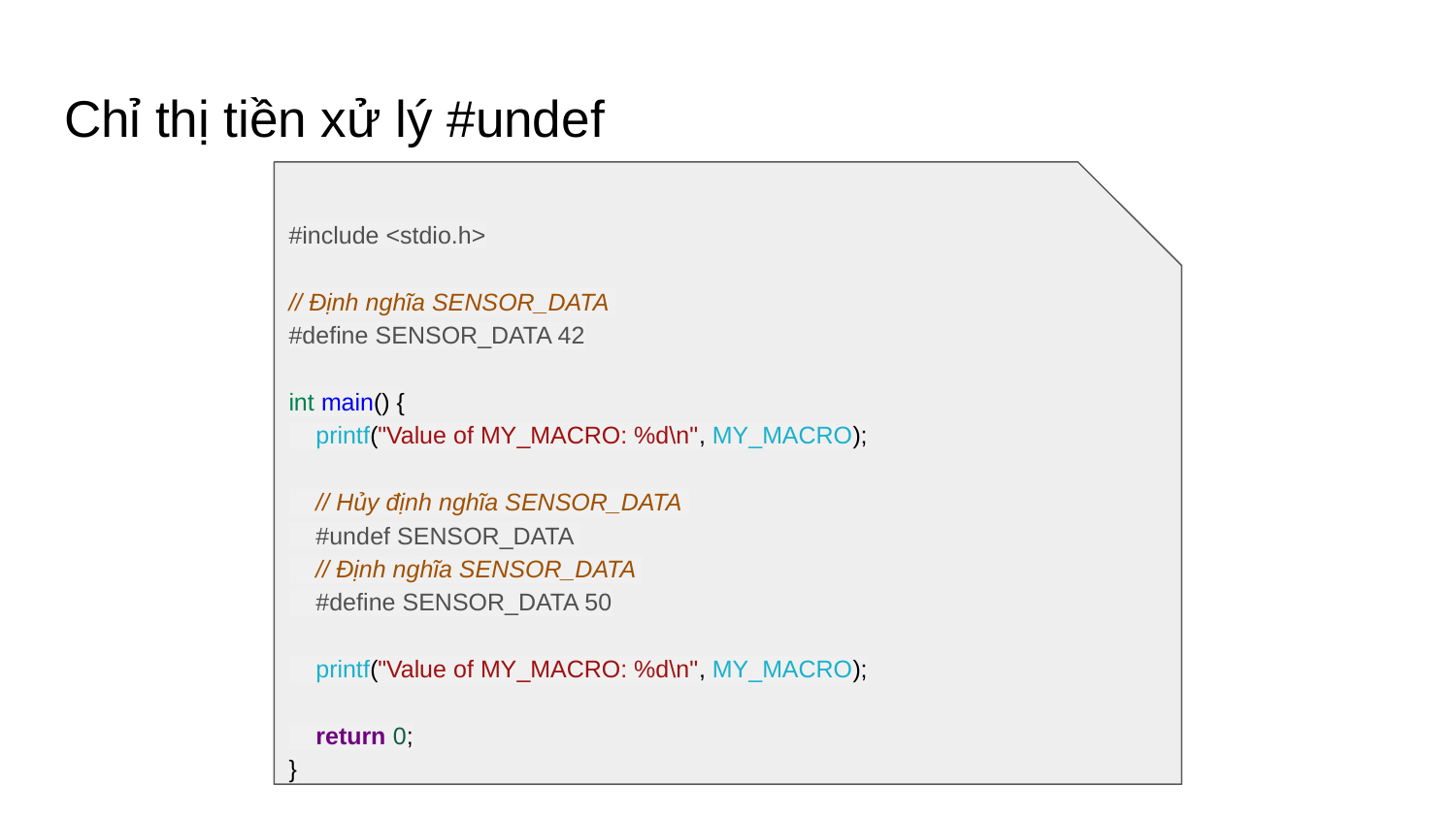

# Chỉ thị tiền xử lý #undef
#include <stdio.h>
// Định nghĩa SENSOR_DATA
#define SENSOR_DATA 42
int main() {
    printf("Value of MY_MACRO: %d\n", MY_MACRO);
    // Hủy định nghĩa SENSOR_DATA
    #undef SENSOR_DATA
    // Định nghĩa SENSOR_DATA
    #define SENSOR_DATA 50
    printf("Value of MY_MACRO: %d\n", MY_MACRO);
    return 0;
}